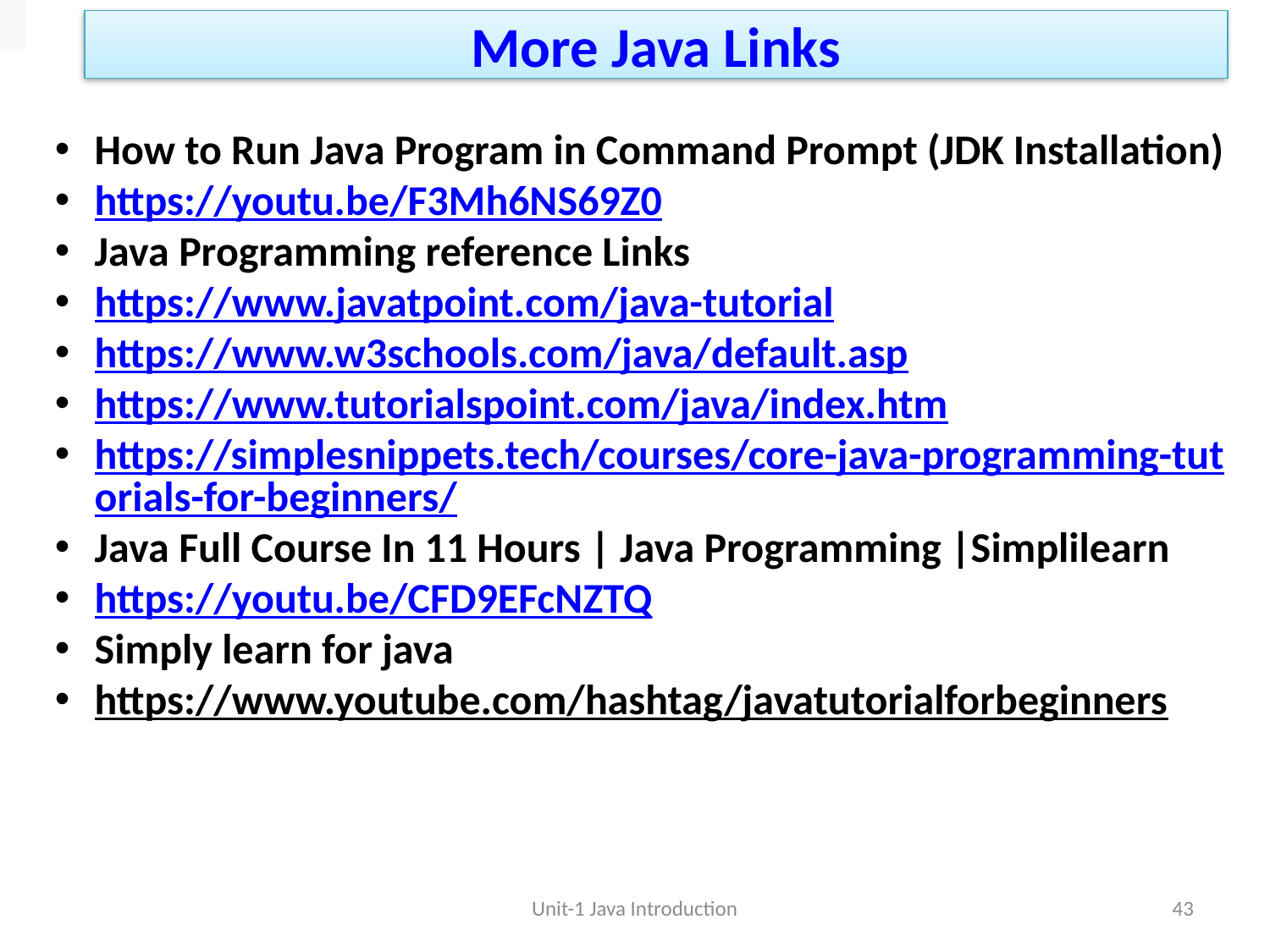

# More Java Links
How to Run Java Program in Command Prompt (JDK Installation)
https://youtu.be/F3Mh6NS69Z0
Java Programming reference Links
https://www.javatpoint.com/java-tutorial
https://www.w3schools.com/java/default.asp
https://www.tutorialspoint.com/java/index.htm
https://simplesnippets.tech/courses/core-java-programming-tutorials-for-beginners/
Java Full Course In 11 Hours | Java Programming |Simplilearn
https://youtu.be/CFD9EFcNZTQ
Simply learn for java
https://www.youtube.com/hashtag/javatutorialforbeginners
Unit-1 Java Introduction
43